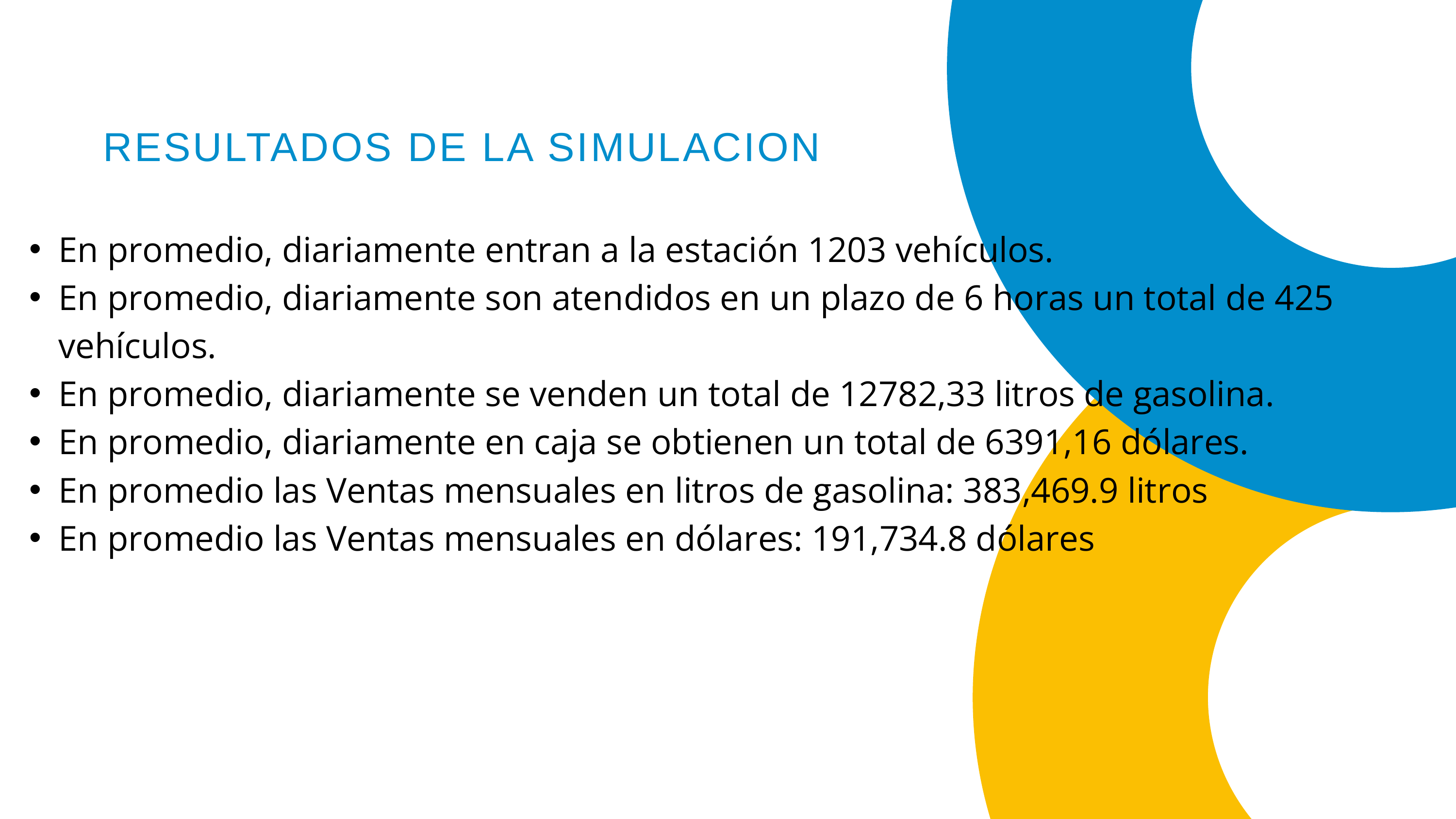

RESULTADOS DE LA SIMULACION
En promedio, diariamente entran a la estación 1203 vehículos.
En promedio, diariamente son atendidos en un plazo de 6 horas un total de 425 vehículos.
En promedio, diariamente se venden un total de 12782,33 litros de gasolina.
En promedio, diariamente en caja se obtienen un total de 6391,16 dólares.
En promedio las Ventas mensuales en litros de gasolina: 383,469.9 litros
En promedio las Ventas mensuales en dólares: 191,734.8 dólares